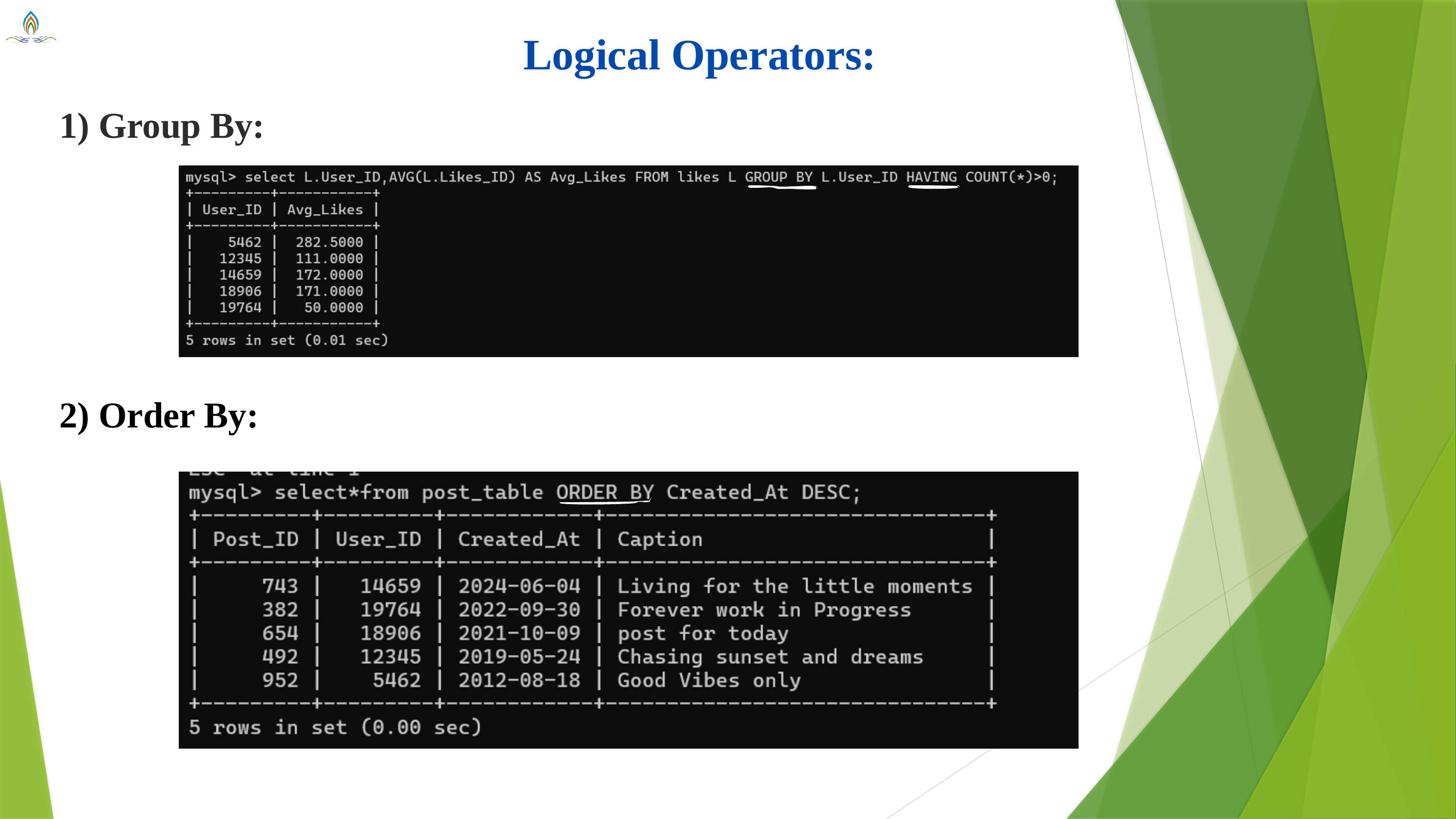

Logical Operators:
1) Group By:

2) Order By: